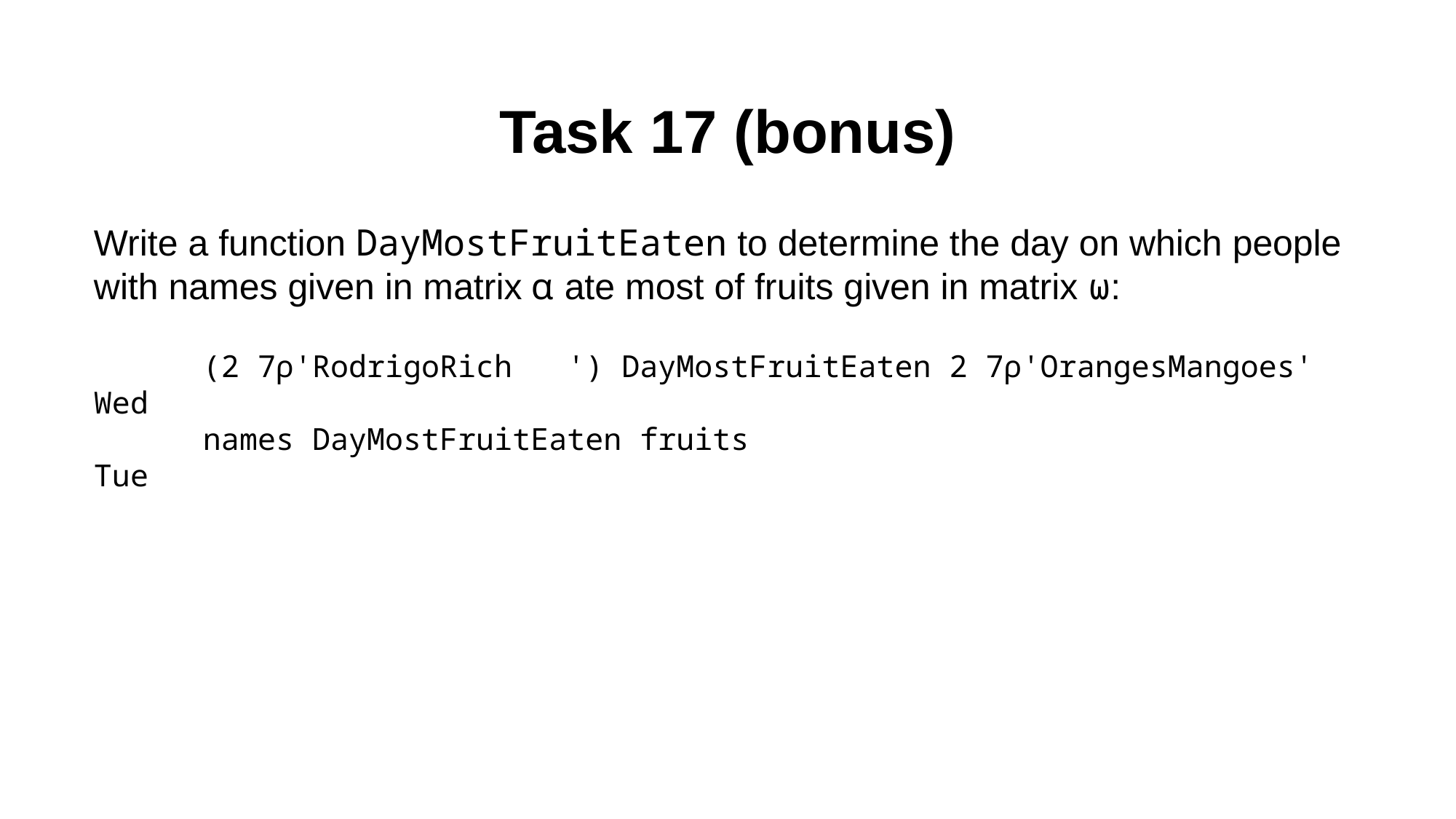

Task 17 (bonus)

Write a function DayMostFruitEaten to determine the day on which people with names given in matrix ⍺ ate most of fruits given in matrix ⍵:

      (2 7⍴'RodrigoRich   ') DayMostFruitEaten 2 7⍴'OrangesMangoes'
Wed
      names DayMostFruitEaten fruits
Tue